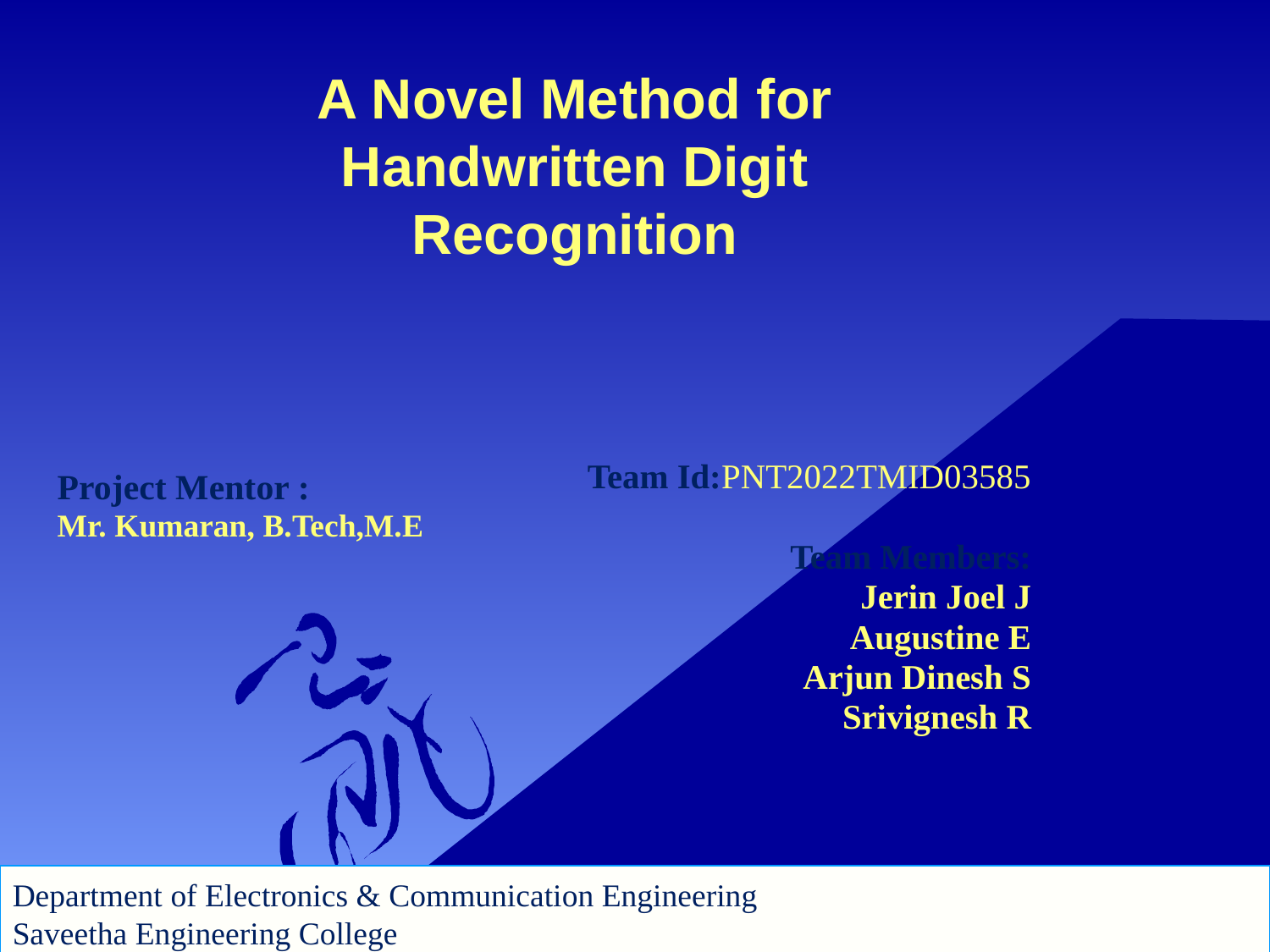

# A Novel Method for Handwritten Digit Recognition
Team Id:PNT2022TMID03585

Team Members:
Jerin Joel J
Augustine E
Arjun Dinesh S
Srivignesh R
Project Mentor :
Mr. Kumaran, B.Tech,M.E

Department of Electronics & Communication Engineering
Saveetha Engineering College